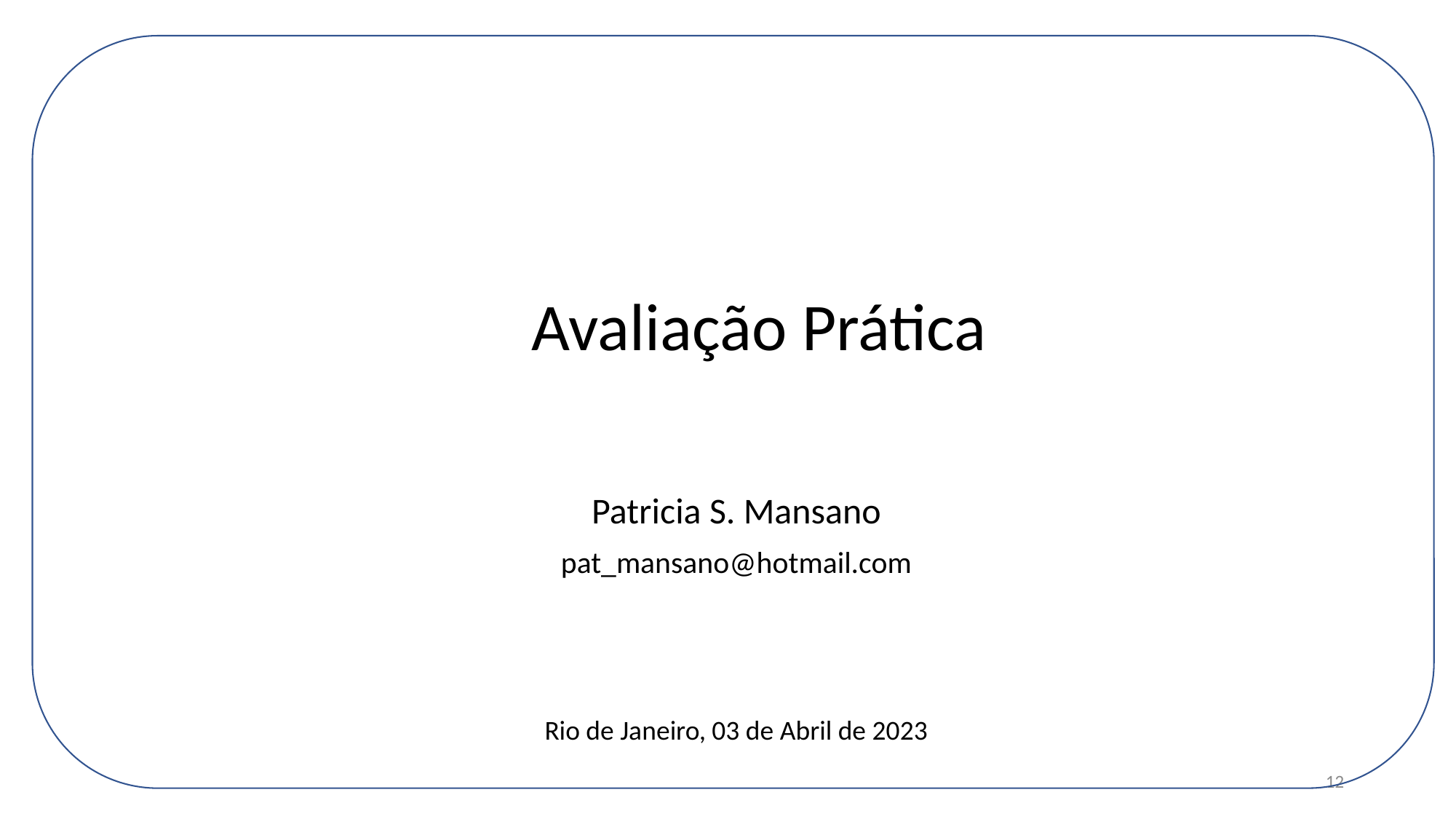

# Avaliação Prática
Patricia S. Mansano
pat_mansano@hotmail.com
Rio de Janeiro, 03 de Abril de 2023
12